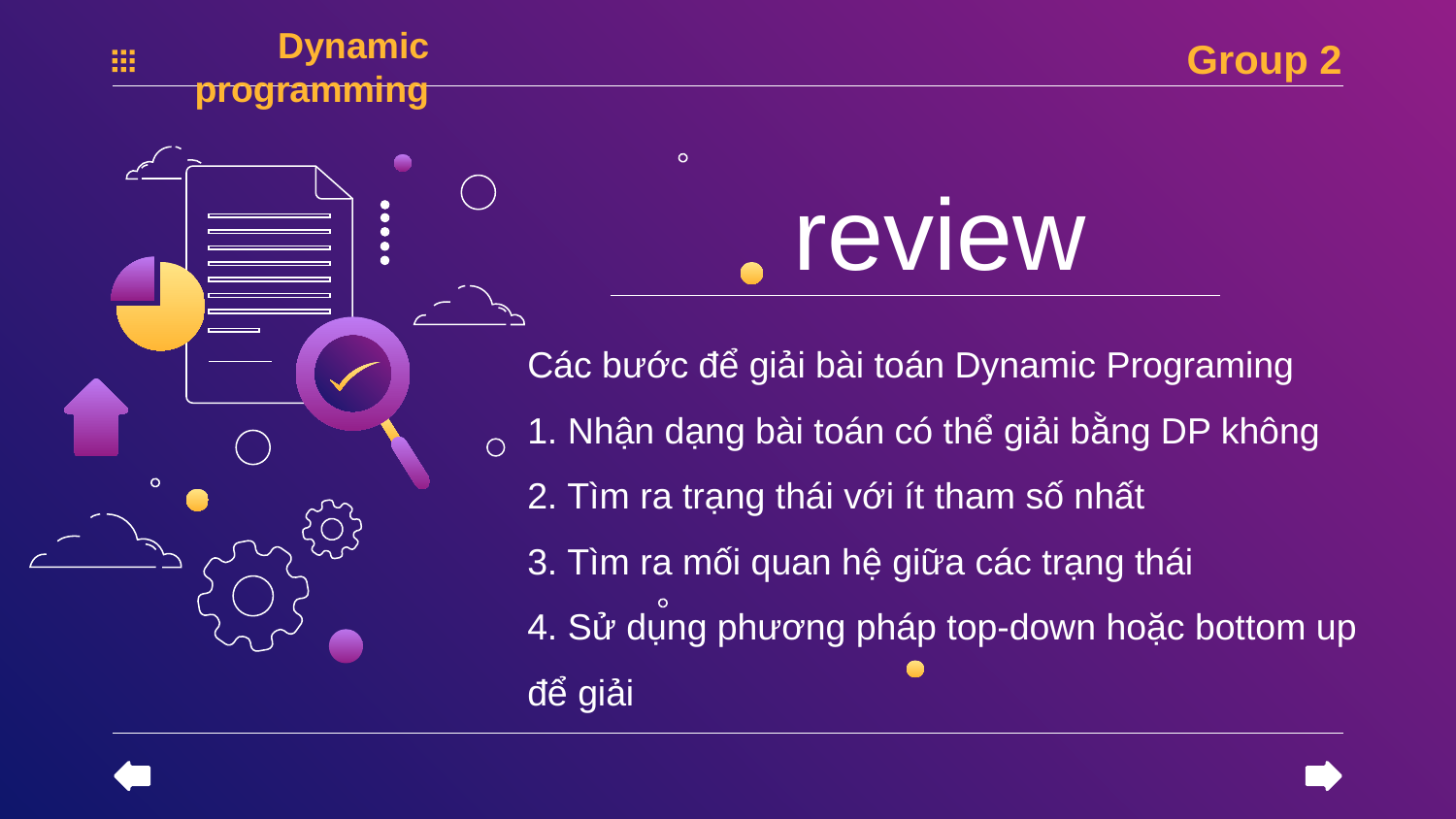

Group 2
Dynamic programming

# review

Các bước để giải bài toán Dynamic Programing
1. Nhận dạng bài toán có thể giải bằng DP không
2. Tìm ra trạng thái với ít tham số nhất
3. Tìm ra mối quan hệ giữa các trạng thái
4. Sử dụng phương pháp top-down hoặc bottom up để giải